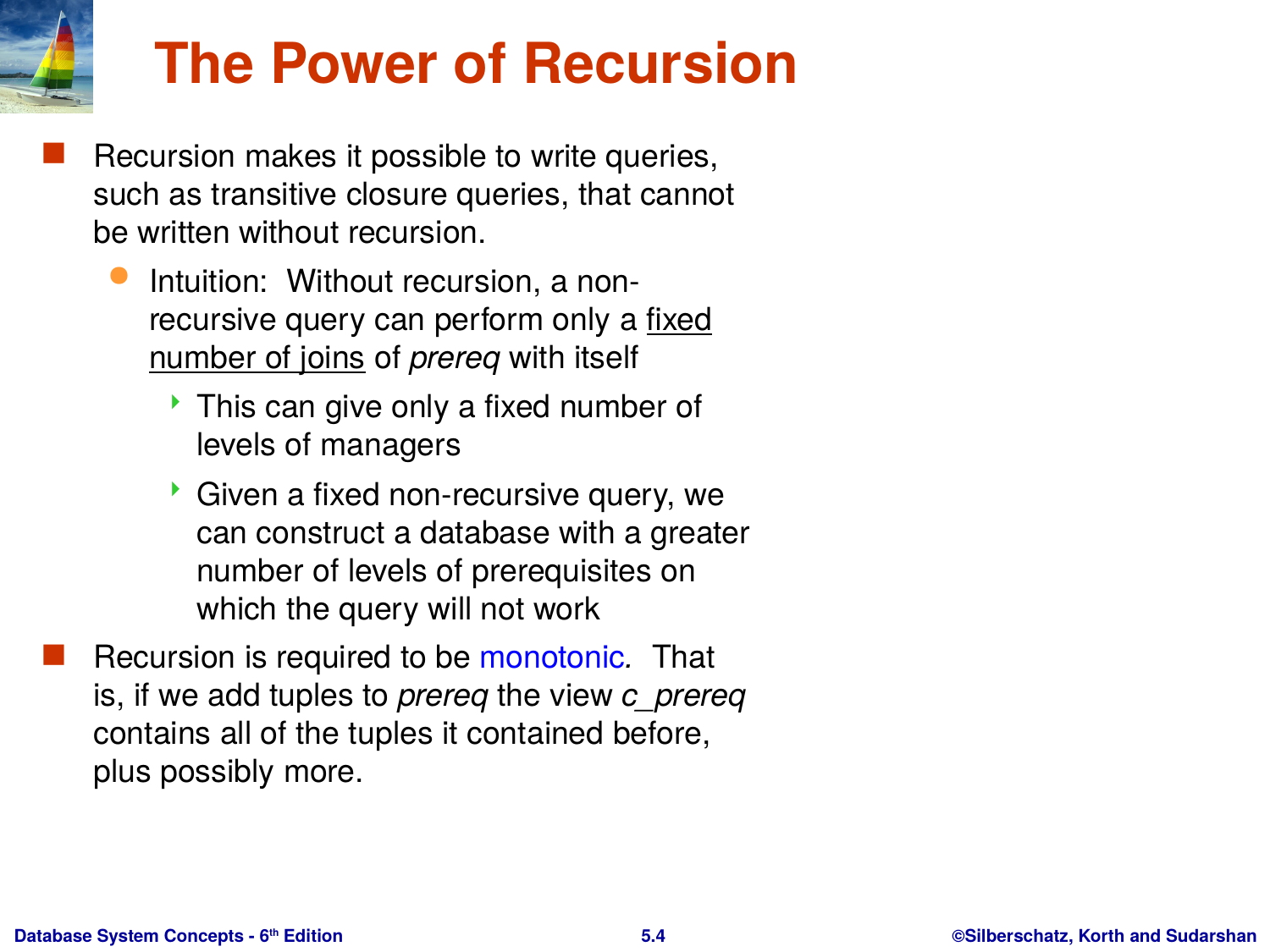

# The Power of Recursion
Recursion makes it possible to write queries, such as transitive closure queries, that cannot be written without recursion.
Intuition:  Without recursion, a non-recursive query can perform only a fixed number of joins of prereq with itself
This can give only a fixed number of levels of managers
Given a fixed non-recursive query, we can construct a database with a greater number of levels of prerequisites on which the query will not work
Recursion is required to be monotonic.  That is, if we add tuples to prereq the view c_prereq contains all of the tuples it contained before, plus possibly more.